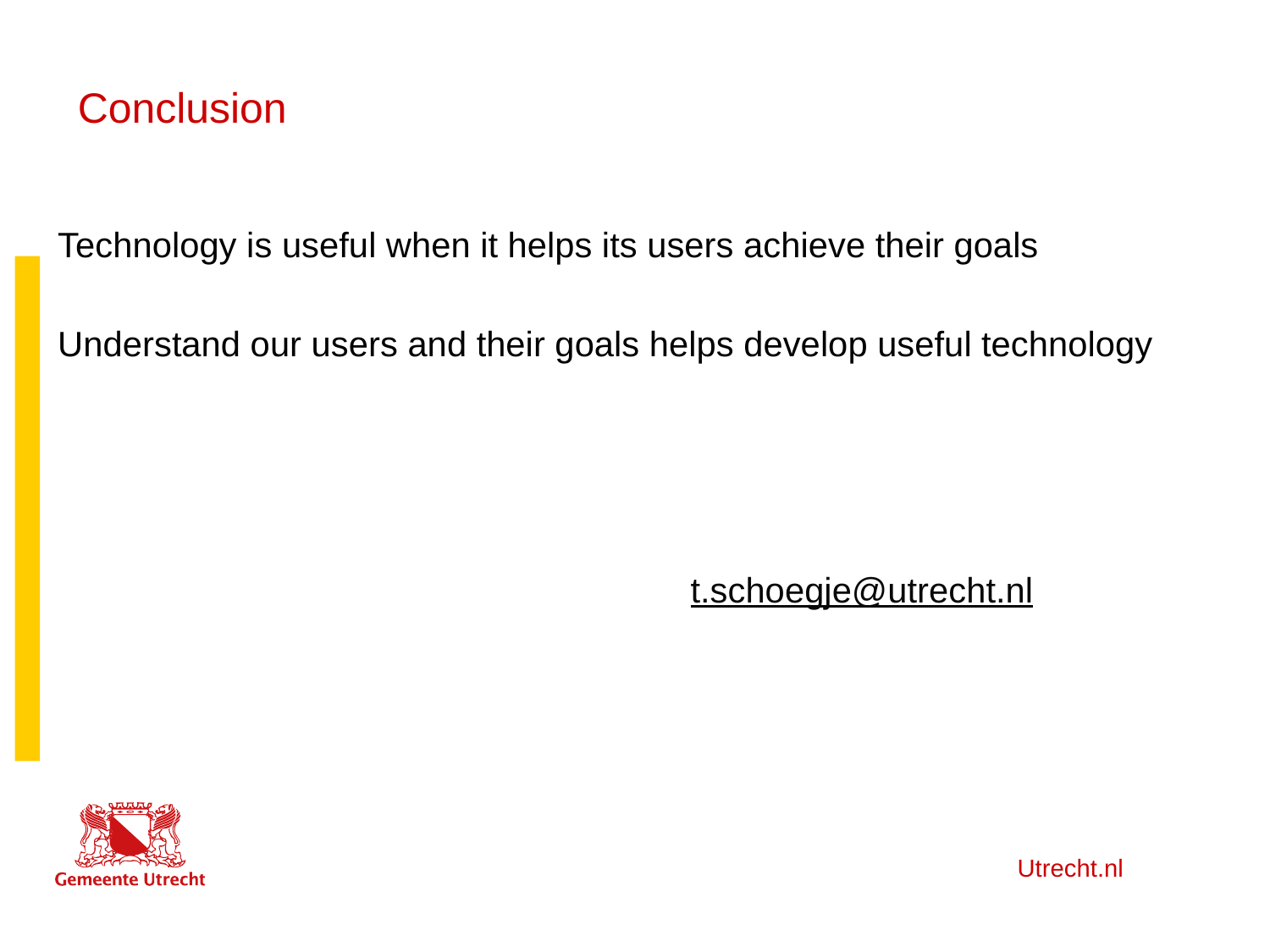

# Conclusion
Technology is useful when it helps its users achieve their goals

Understand our users and their goals helps develop useful technology

                                                                 t.schoegje@utrecht.nl